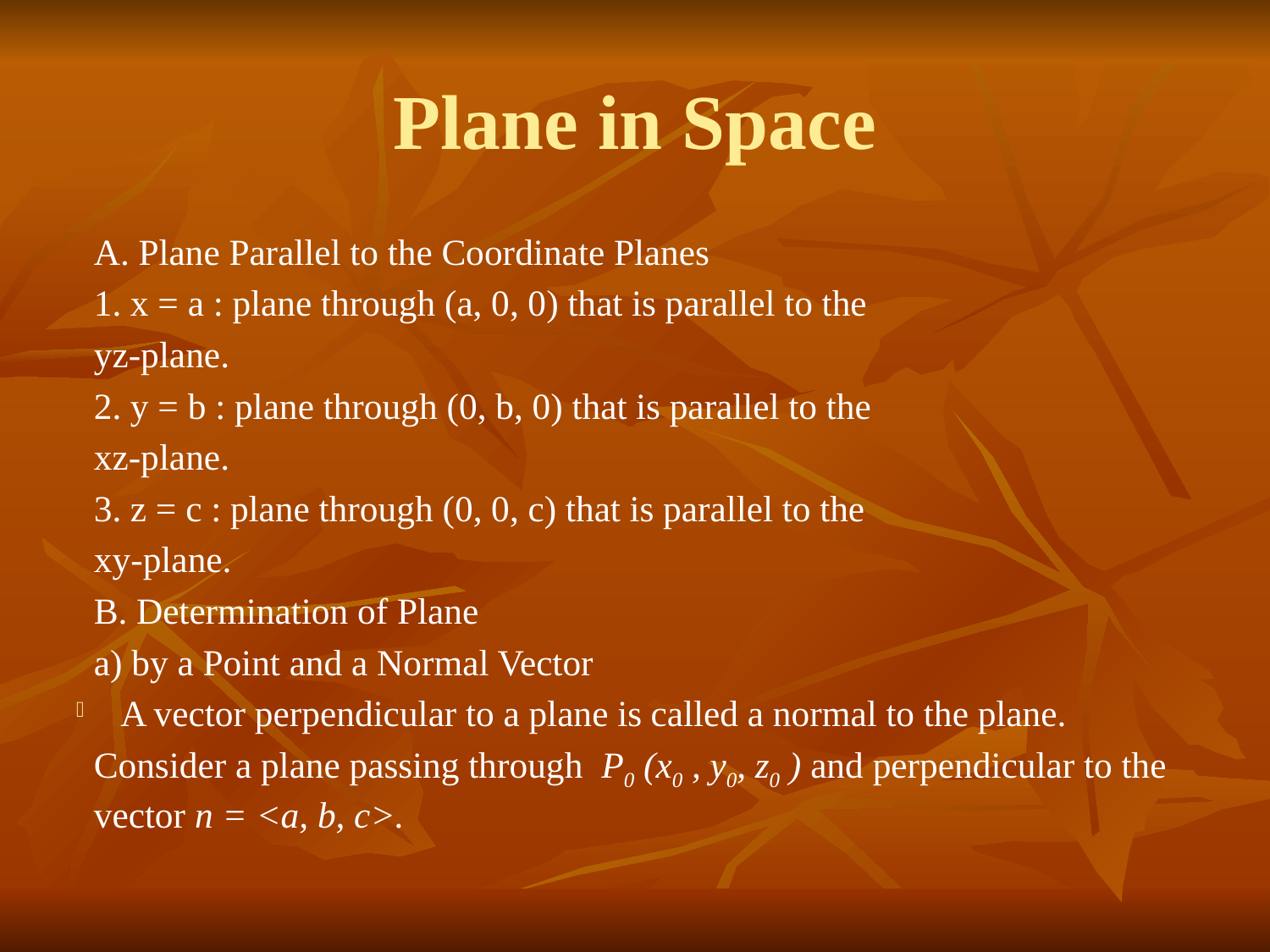

# Plane in Space
A. Plane Parallel to the Coordinate Planes
1. x = a : plane through (a, 0, 0) that is parallel to the
yz-plane.
2. y = b : plane through (0, b, 0) that is parallel to the
xz-plane.
3. z = c : plane through (0, 0, c) that is parallel to the
xy-plane.
B. Determination of Plane
a) by a Point and a Normal Vector
A vector perpendicular to a plane is called a normal to the plane.
Consider a plane passing through  P0 (x0 , y0, z0 ) and perpendicular to the vector n = <a, b, c>.